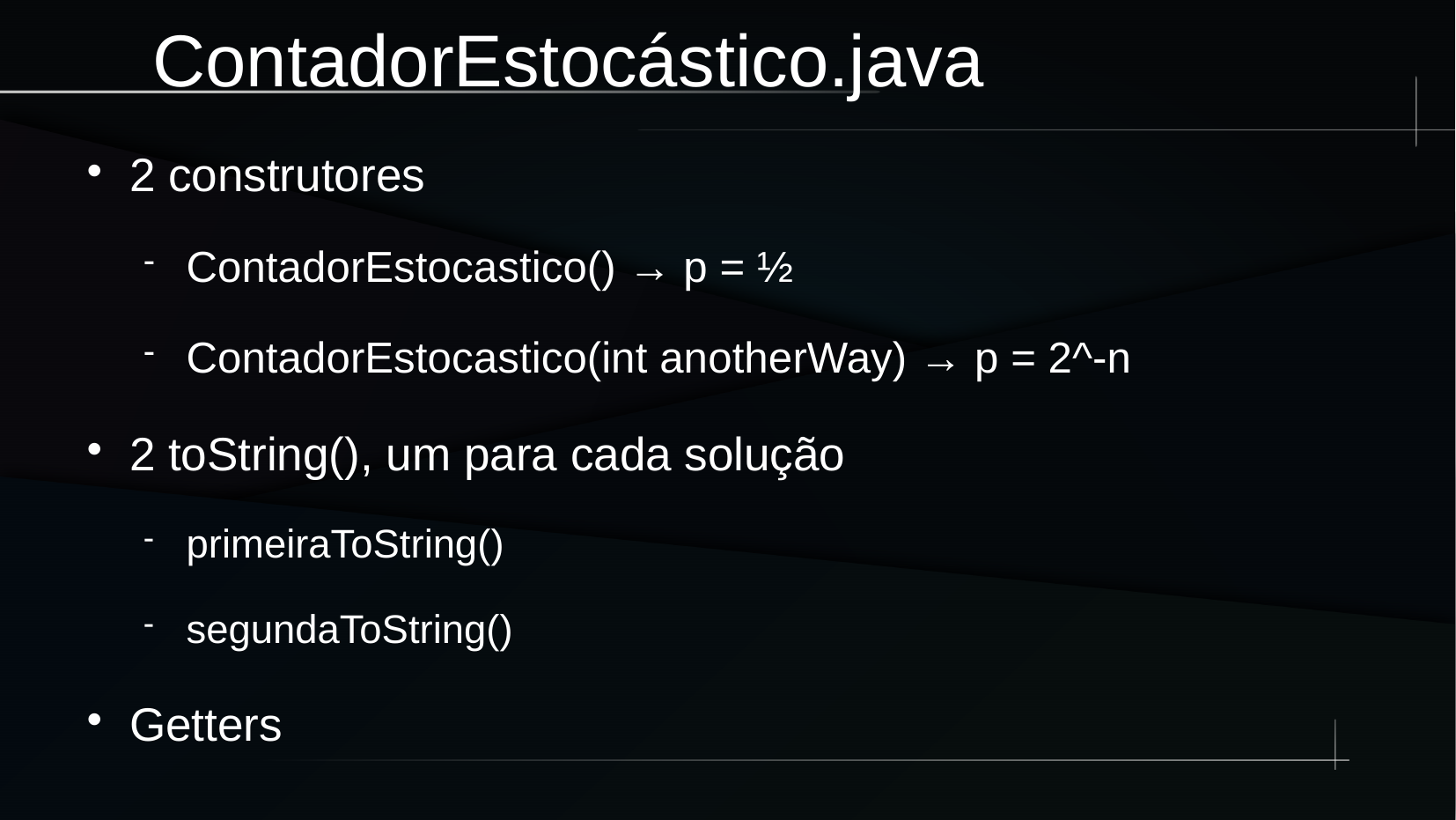

ContadorEstocástico.java
2 construtores
ContadorEstocastico() → p = ½
ContadorEstocastico(int anotherWay) → p = 2^-n
2 toString(), um para cada solução
primeiraToString()
segundaToString()
Getters